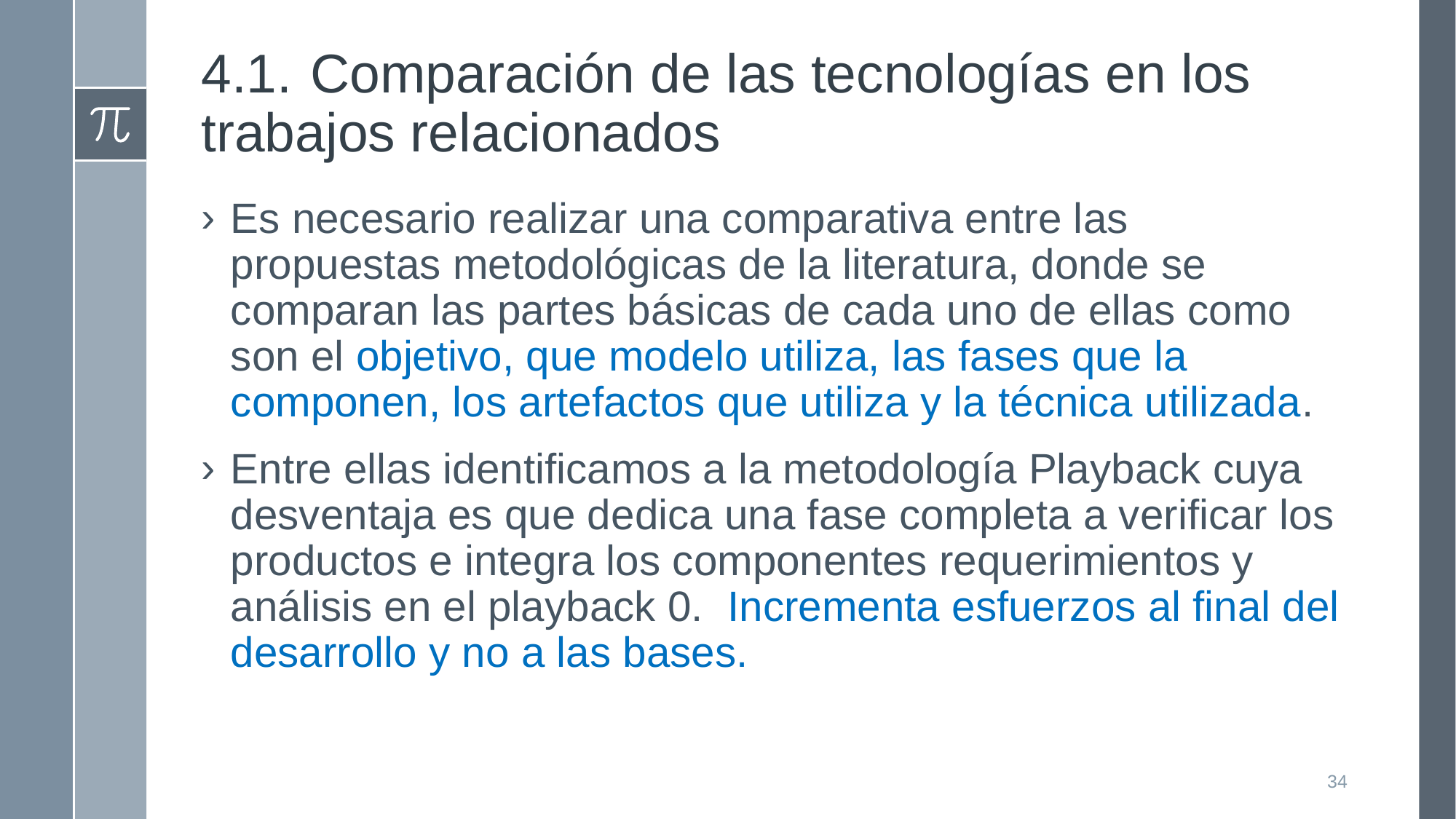

# 4.1.	Comparación de las tecnologías en los trabajos relacionados
Es necesario realizar una comparativa entre las propuestas metodológicas de la literatura, donde se comparan las partes básicas de cada uno de ellas como son el objetivo, que modelo utiliza, las fases que la componen, los artefactos que utiliza y la técnica utilizada.
Entre ellas identificamos a la metodología Playback cuya desventaja es que dedica una fase completa a verificar los productos e integra los componentes requerimientos y análisis en el playback 0.  Incrementa esfuerzos al final del desarrollo y no a las bases.

34